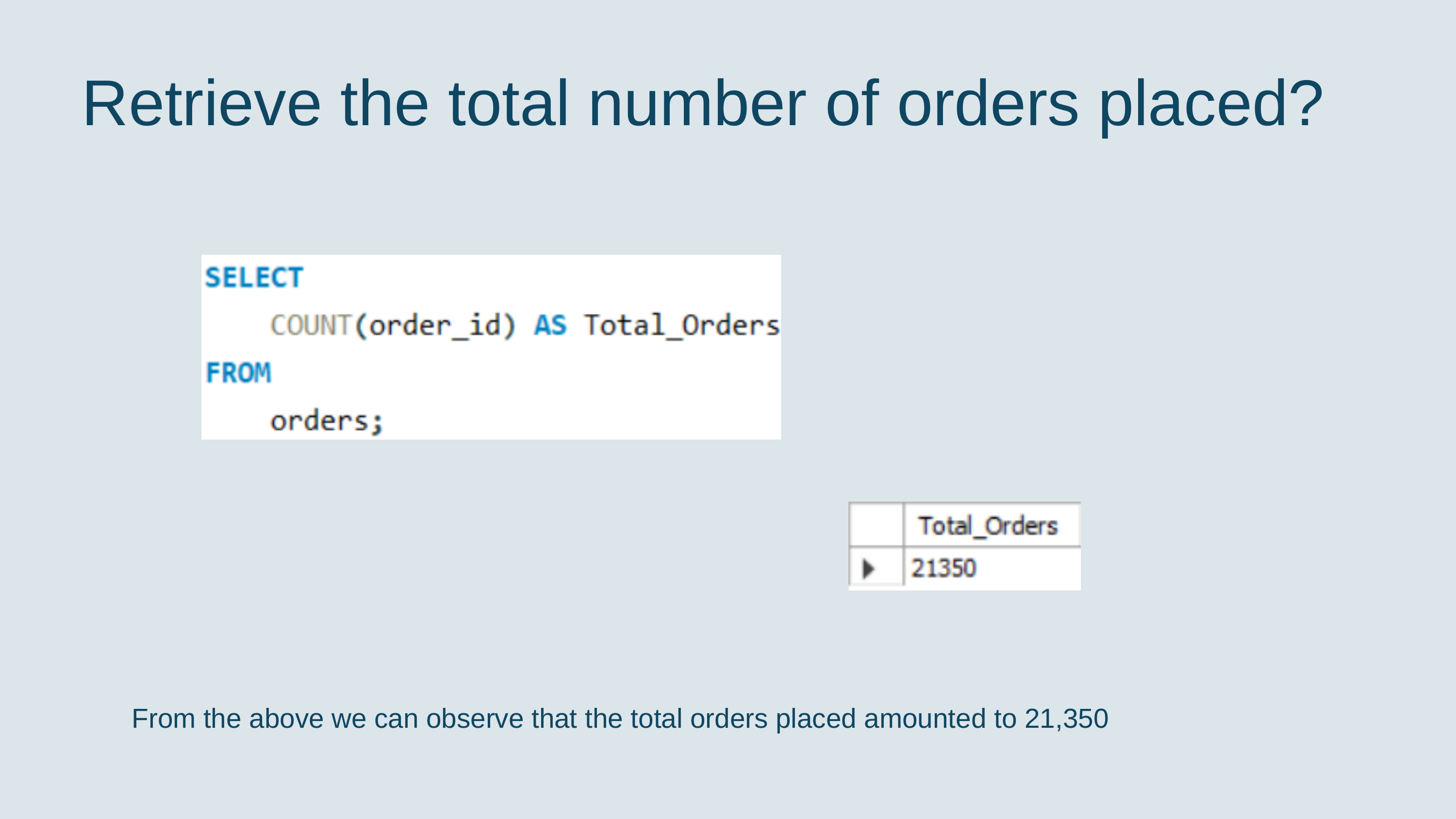

Retrieve the total number of orders placed?

From the above we can observe that the total orders placed amounted to 21,350